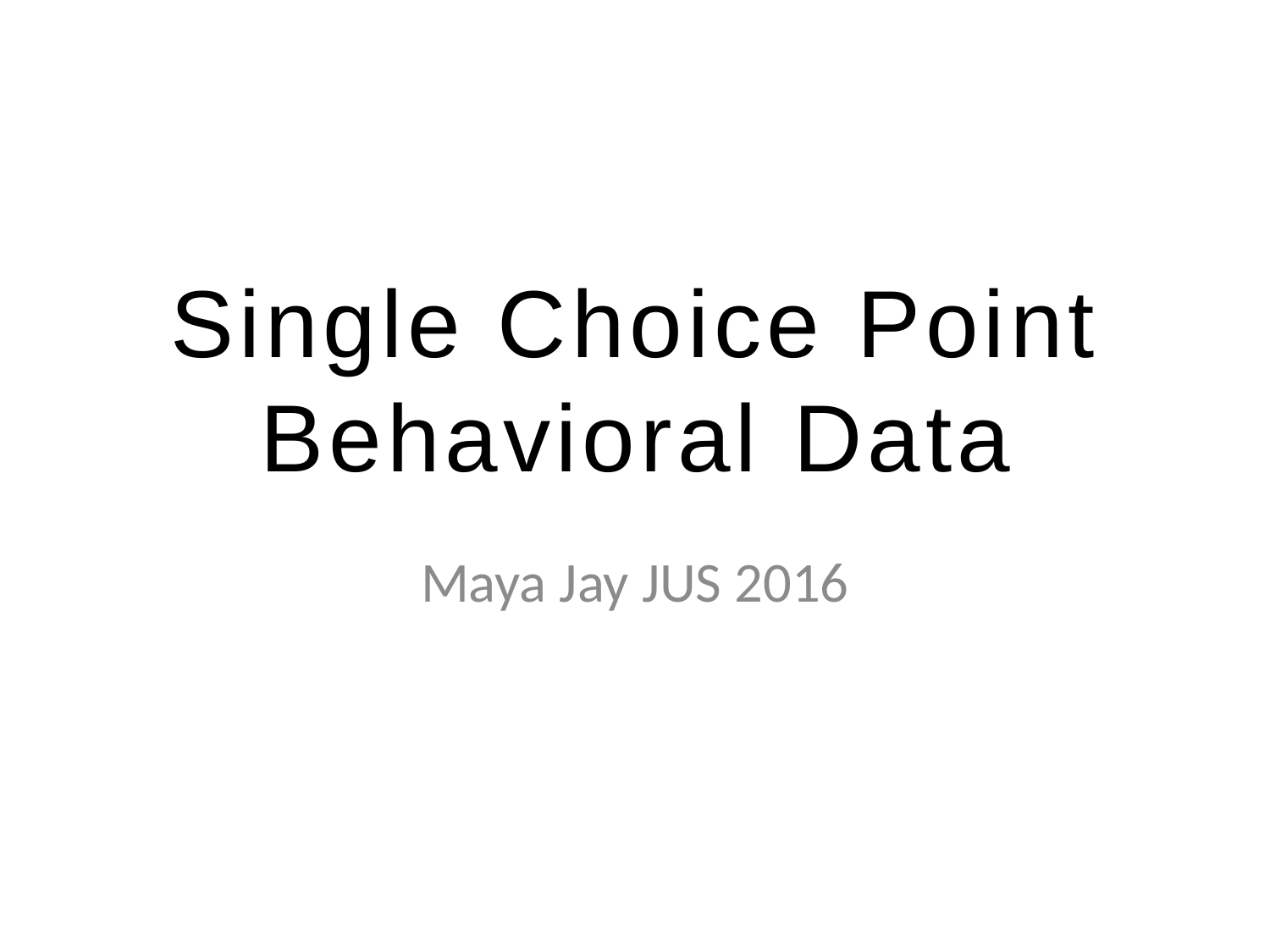

# Single Choice Point Behavioral Data
Maya Jay JUS 2016